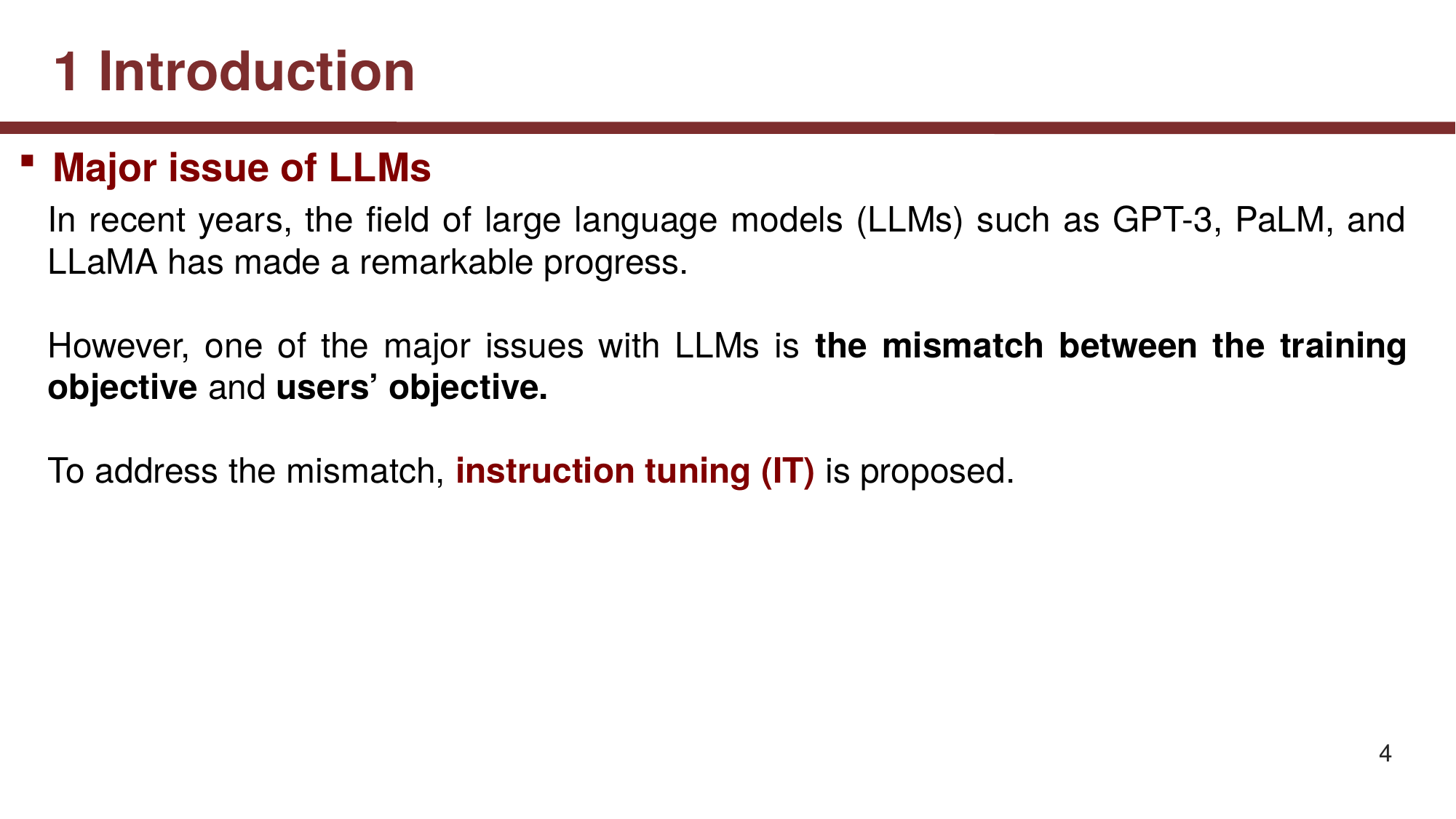

# 1 Introduction
Major issue of LLMs
In recent years, the field of large language models (LLMs) such as GPT-3, PaLM, and LLaMA has made a remarkable progress.

However, one of the major issues with LLMs is the mismatch between the training objective and users’ objective.

To address the mismatch, instruction tuning (IT) is proposed.
4